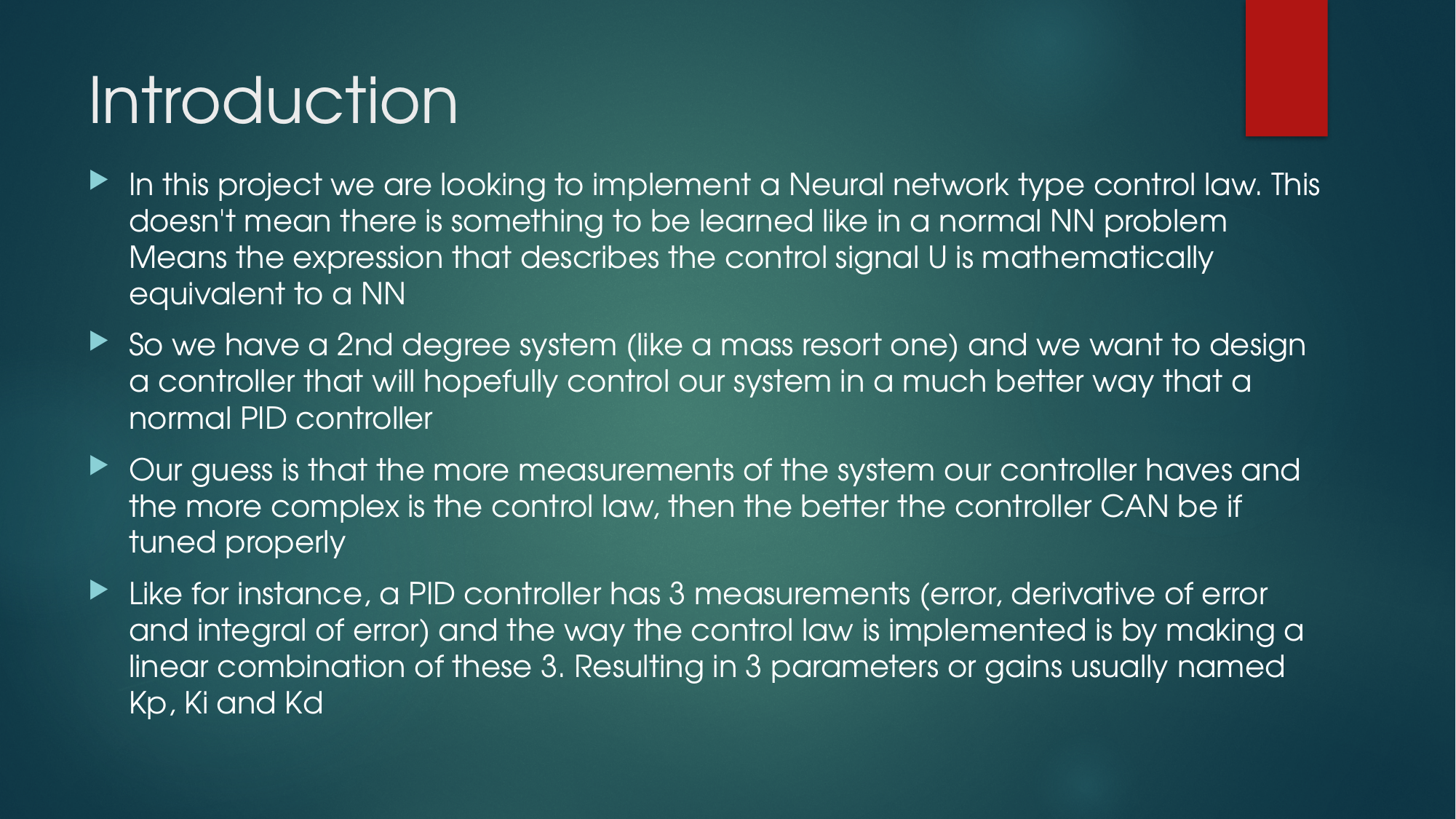

# Introduction
In this project we are looking to implement a Neural network type control law. This doesn't mean there is something to be learned like in a normal NN problem Means the expression that describes the control signal U is mathematically equivalent to a NN
So we have a 2nd degree system (like a mass resort one) and we want to design a controller that will hopefully control our system in a much better way that a normal PID controller
Our guess is that the more measurements of the system our controller haves and the more complex is the control law, then the better the controller CAN be if tuned properly
Like for instance, a PID controller has 3 measurements (error, derivative of error and integral of error) and the way the control law is implemented is by making a linear combination of these 3. Resulting in 3 parameters or gains usually named  Kp, Ki and Kd